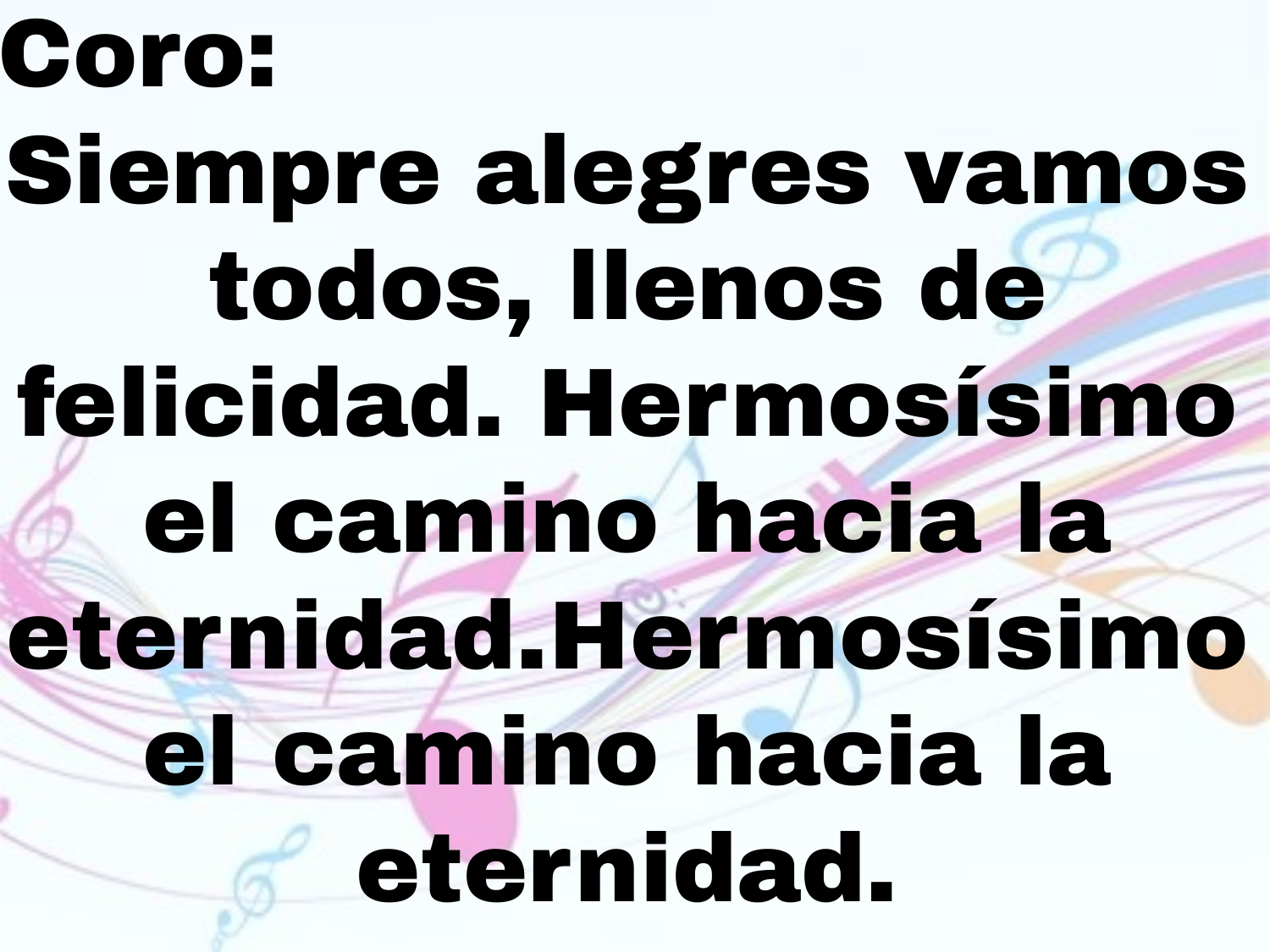

Coro:
Siempre alegres vamos todos, llenos de felicidad. Hermosísimo el camino hacia la
eternidad.Hermosísimo el camino hacia la
eternidad.